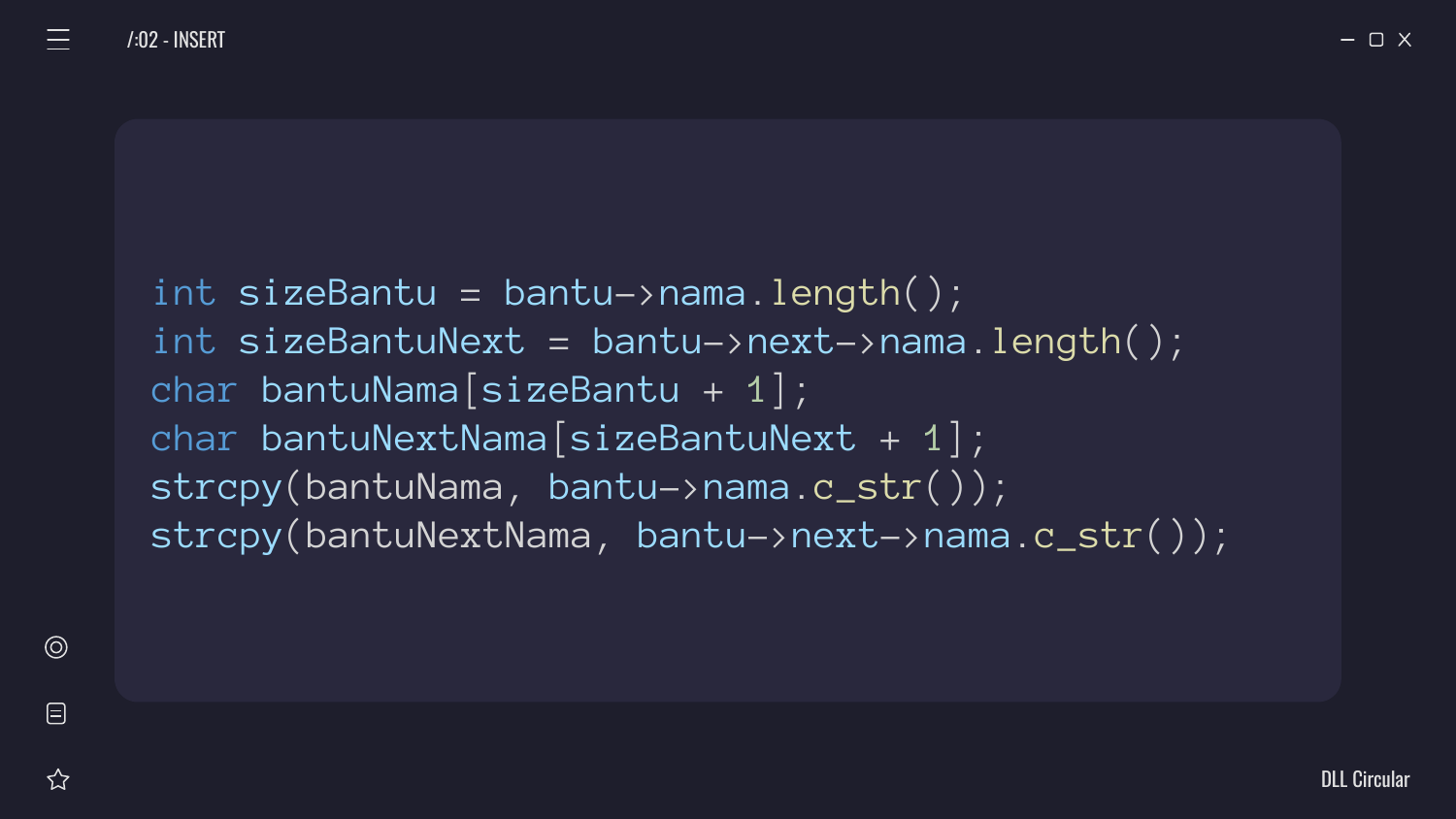

/:02 - INSERT

int sizeBantu = bantu->nama.length();
int sizeBantuNext = bantu->next->nama.length();
char bantuNama[sizeBantu + 1];
char bantuNextNama[sizeBantuNext + 1];
strcpy(bantuNama, bantu->nama.c_str());
strcpy(bantuNextNama, bantu->next->nama.c_str());

DLL Circular